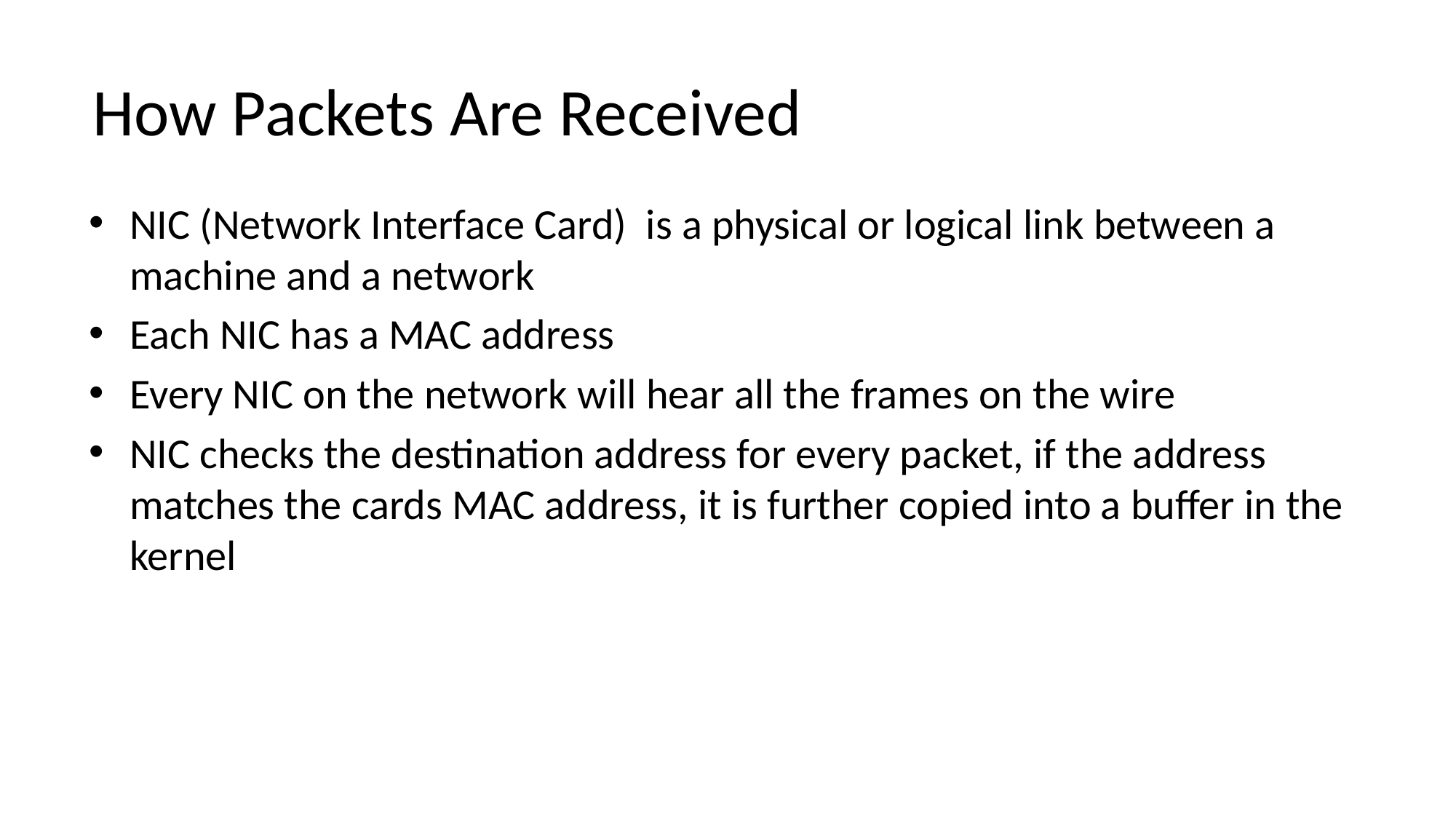

# How Packets Are Received
NIC (Network Interface Card)  is a physical or logical link between a machine and a network
Each NIC has a MAC address
Every NIC on the network will hear all the frames on the wire
NIC checks the destination address for every packet, if the address matches the cards MAC address, it is further copied into a buffer in the kernel